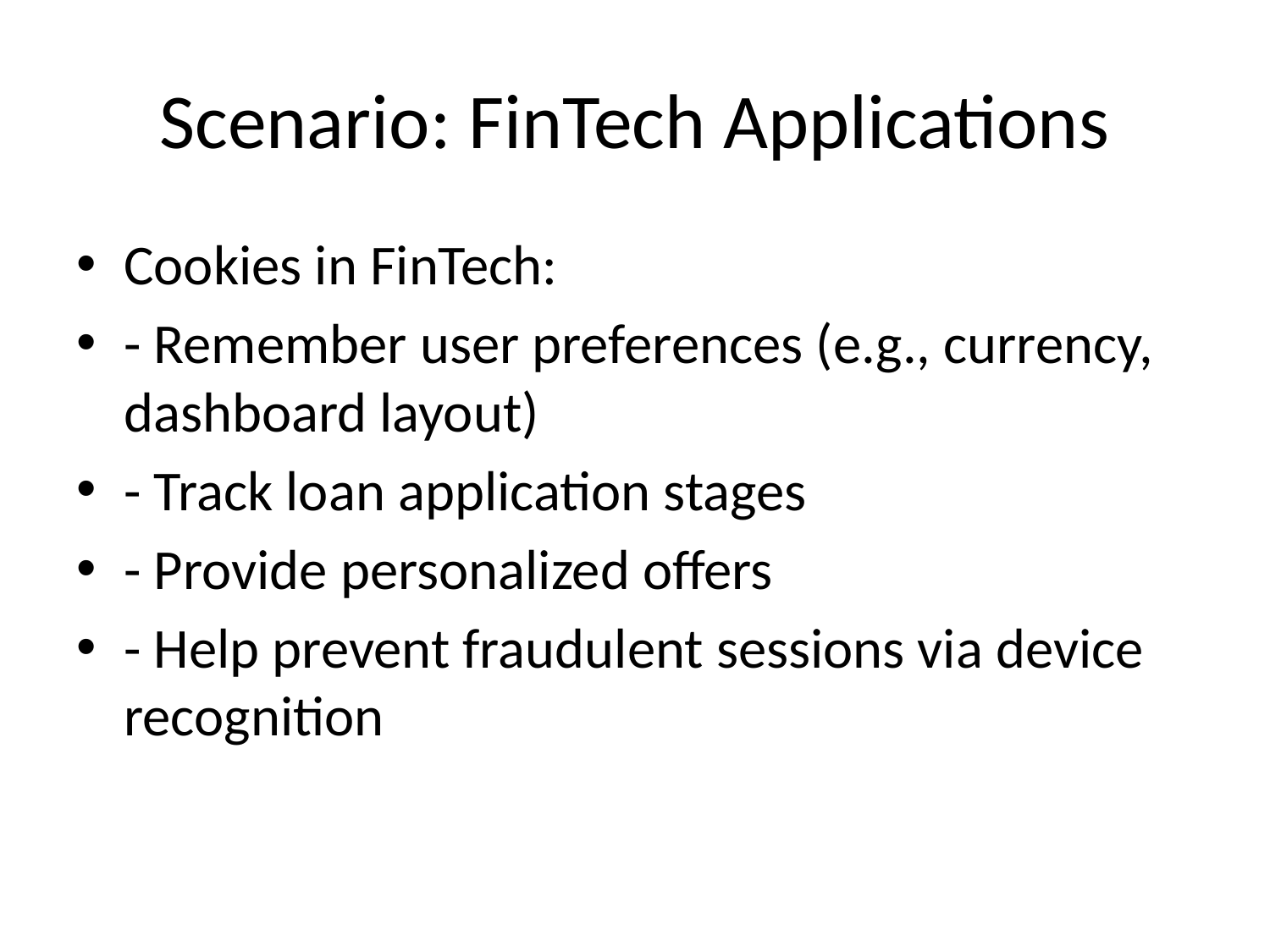

# Scenario: FinTech Applications
Cookies in FinTech:
- Remember user preferences (e.g., currency, dashboard layout)
- Track loan application stages
- Provide personalized offers
- Help prevent fraudulent sessions via device recognition